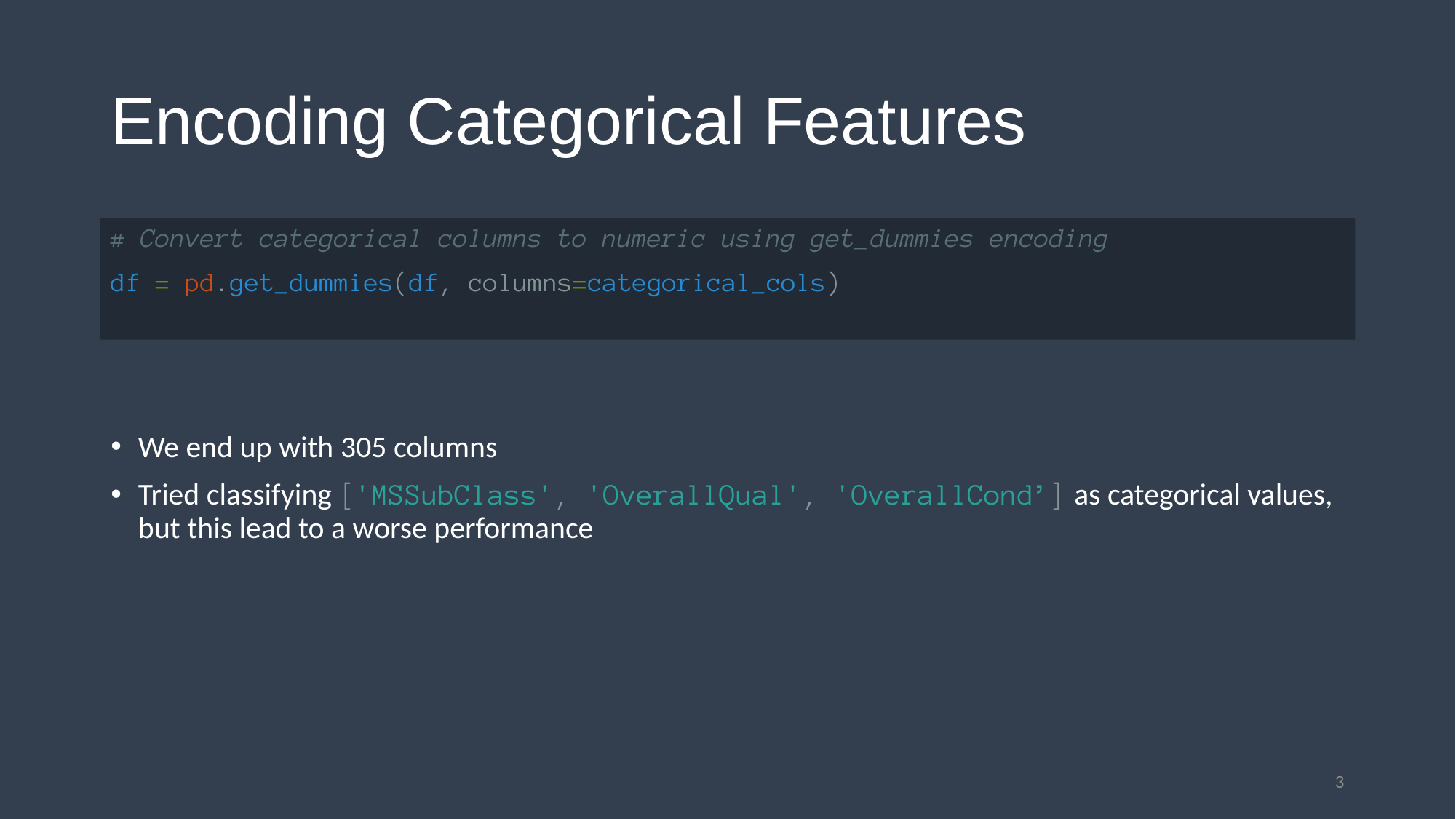

# Encoding Categorical Features
# Convert categorical columns to numeric using get_dummies encoding
df = pd.get_dummies(df, columns=categorical_cols)
We end up with 305 columns
Tried classifying ['MSSubClass', 'OverallQual', 'OverallCond’] as categorical values, but this lead to a worse performance

3